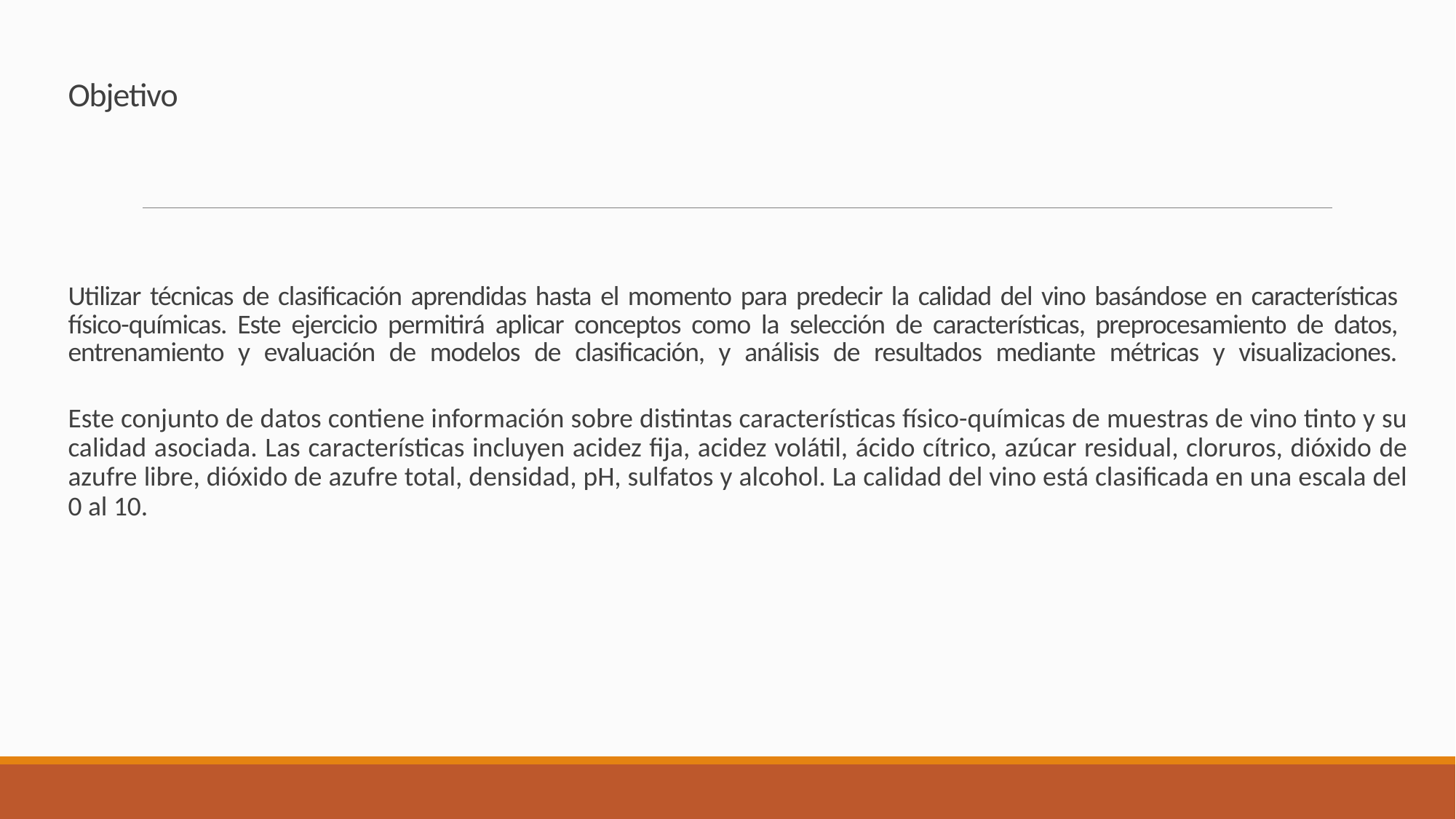

# Objetivo Utilizar técnicas de clasificación aprendidas hasta el momento para predecir la calidad del vino basándose en características físico-químicas. Este ejercicio permitirá aplicar conceptos como la selección de características, preprocesamiento de datos, entrenamiento y evaluación de modelos de clasificación, y análisis de resultados mediante métricas y visualizaciones.
Este conjunto de datos contiene información sobre distintas características físico-químicas de muestras de vino tinto y su calidad asociada. Las características incluyen acidez fija, acidez volátil, ácido cítrico, azúcar residual, cloruros, dióxido de azufre libre, dióxido de azufre total, densidad, pH, sulfatos y alcohol. La calidad del vino está clasificada en una escala del 0 al 10.